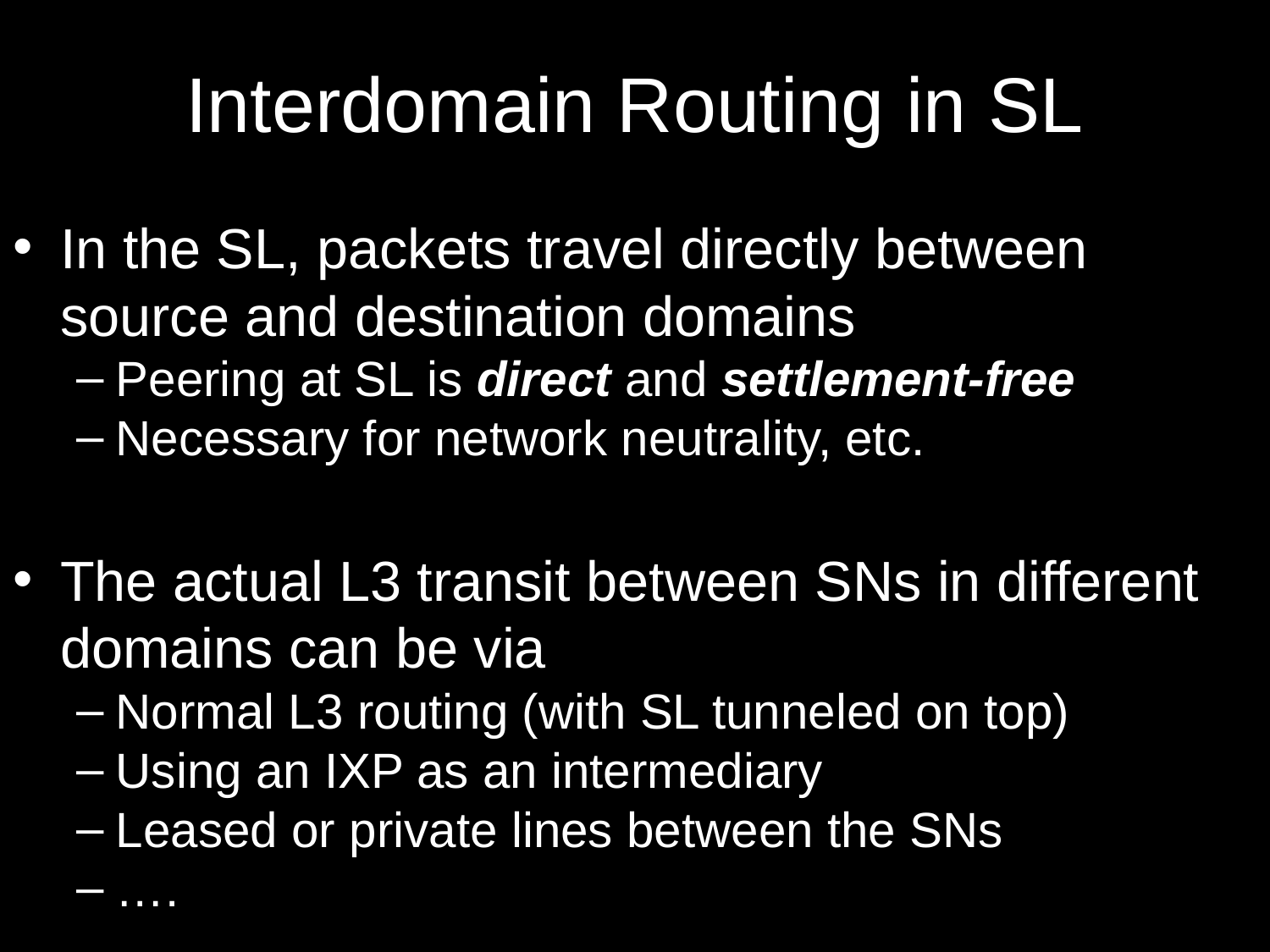

# Interdomain Routing in SL
In the SL, packets travel directly between source and destination domains
Peering at SL is direct and settlement-free
Necessary for network neutrality, etc.

The actual L3 transit between SNs in different domains can be via
Normal L3 routing (with SL tunneled on top)
Using an IXP as an intermediary
Leased or private lines between the SNs
….